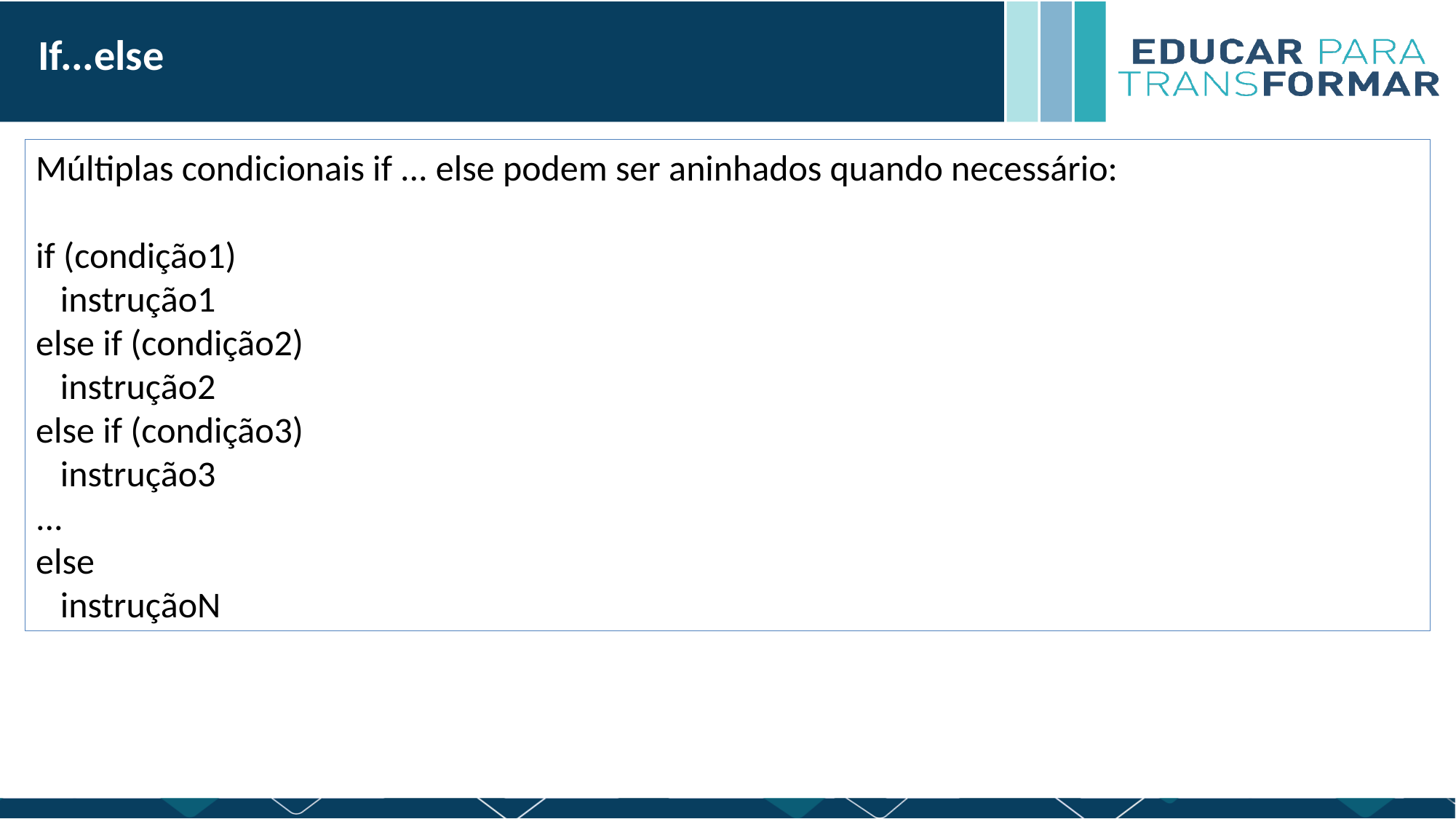

If...else
Múltiplas condicionais if ... else podem ser aninhados quando necessário:

if (condição1)
   instrução1
else if (condição2)
   instrução2
else if (condição3)
   instrução3
...
else
   instruçãoN